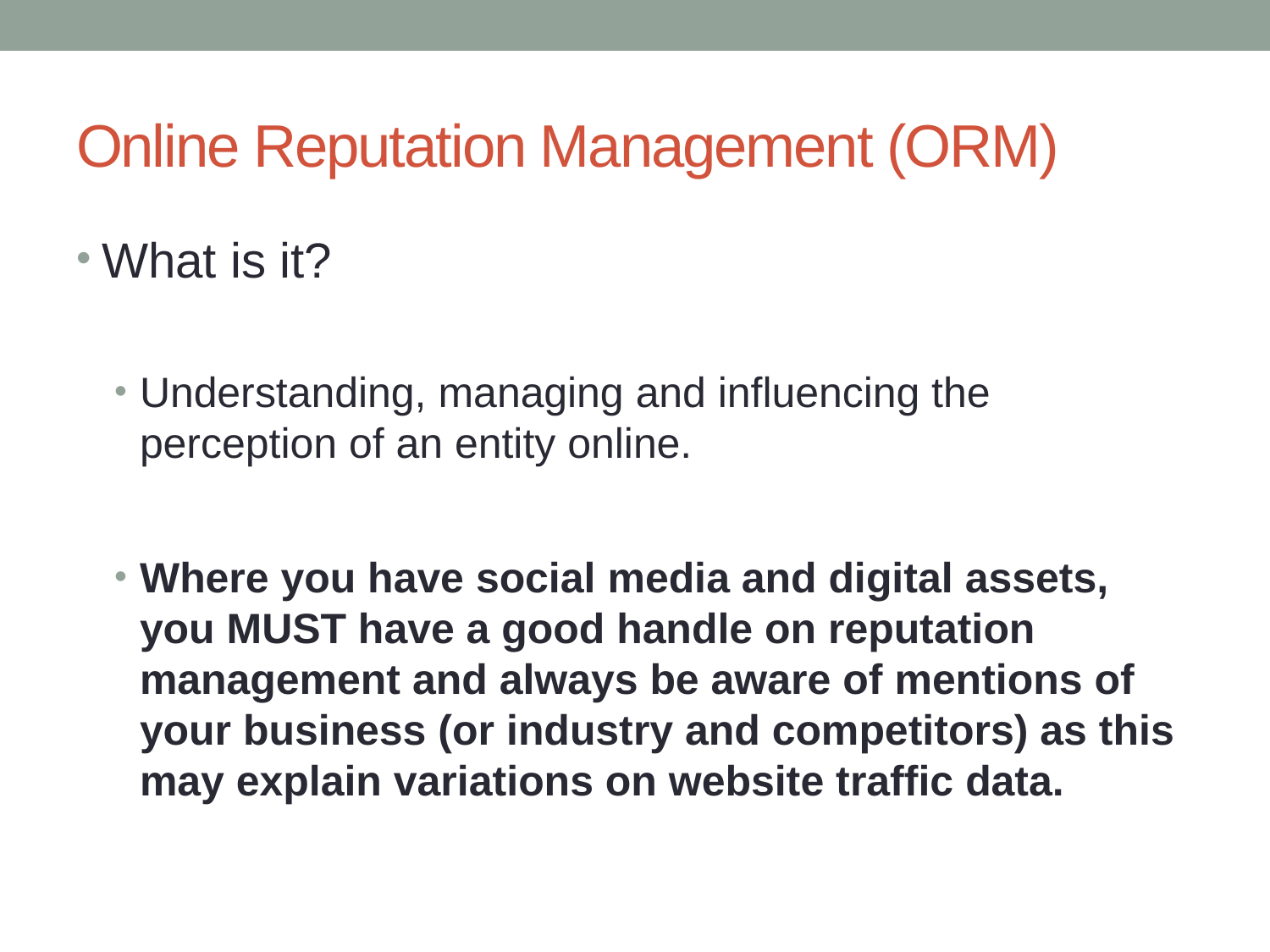

# Online Reputation Management (ORM)
What is it?

Understanding, managing and influencing the perception of an entity online.

Where you have social media and digital assets, you MUST have a good handle on reputation management and always be aware of mentions of your business (or industry and competitors) as this may explain variations on website traffic data.